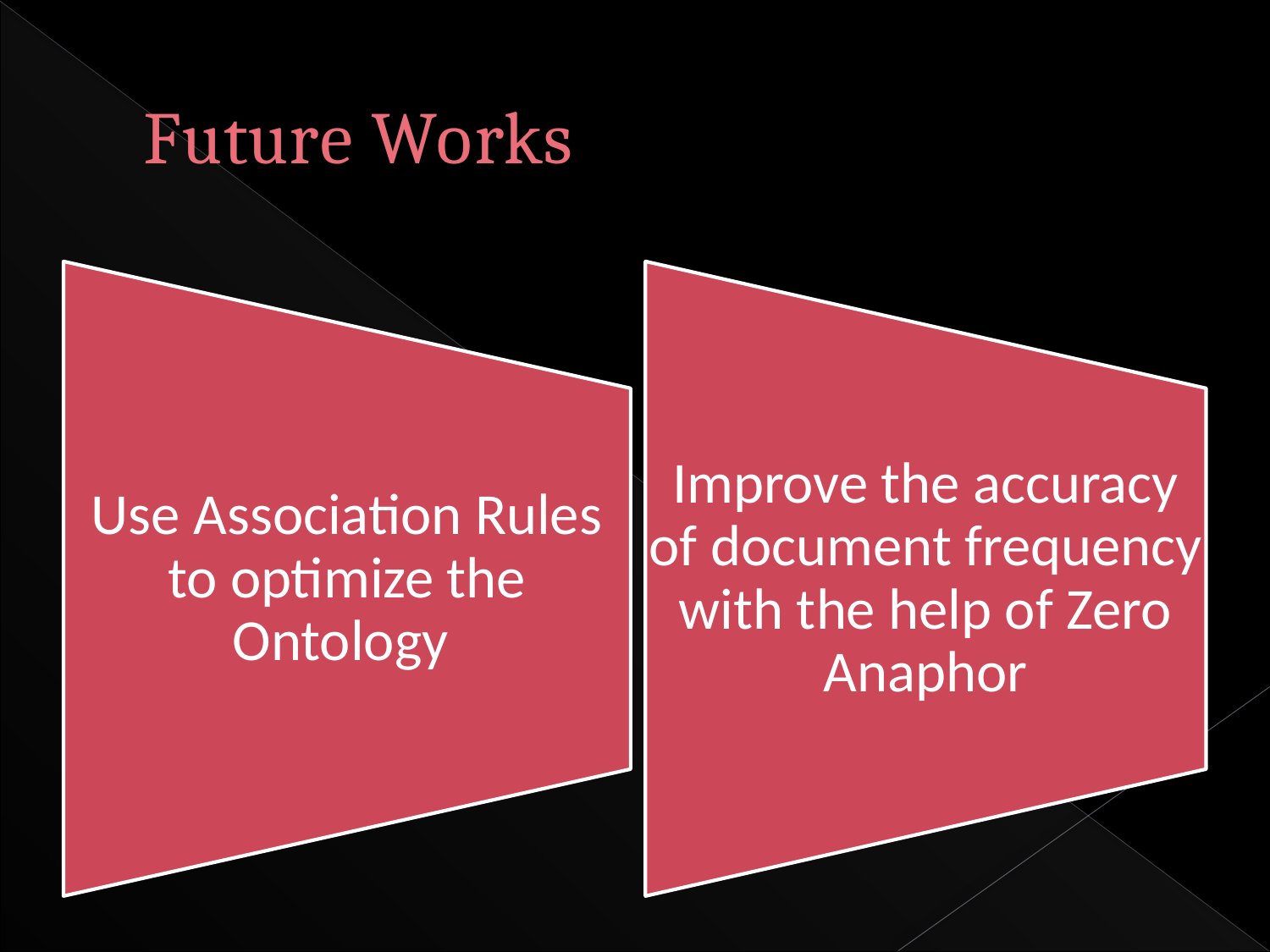

# Future Works
Use Association Rules to optimize the Ontology
Improve the accuracy of document frequency with the help of Zero Anaphor